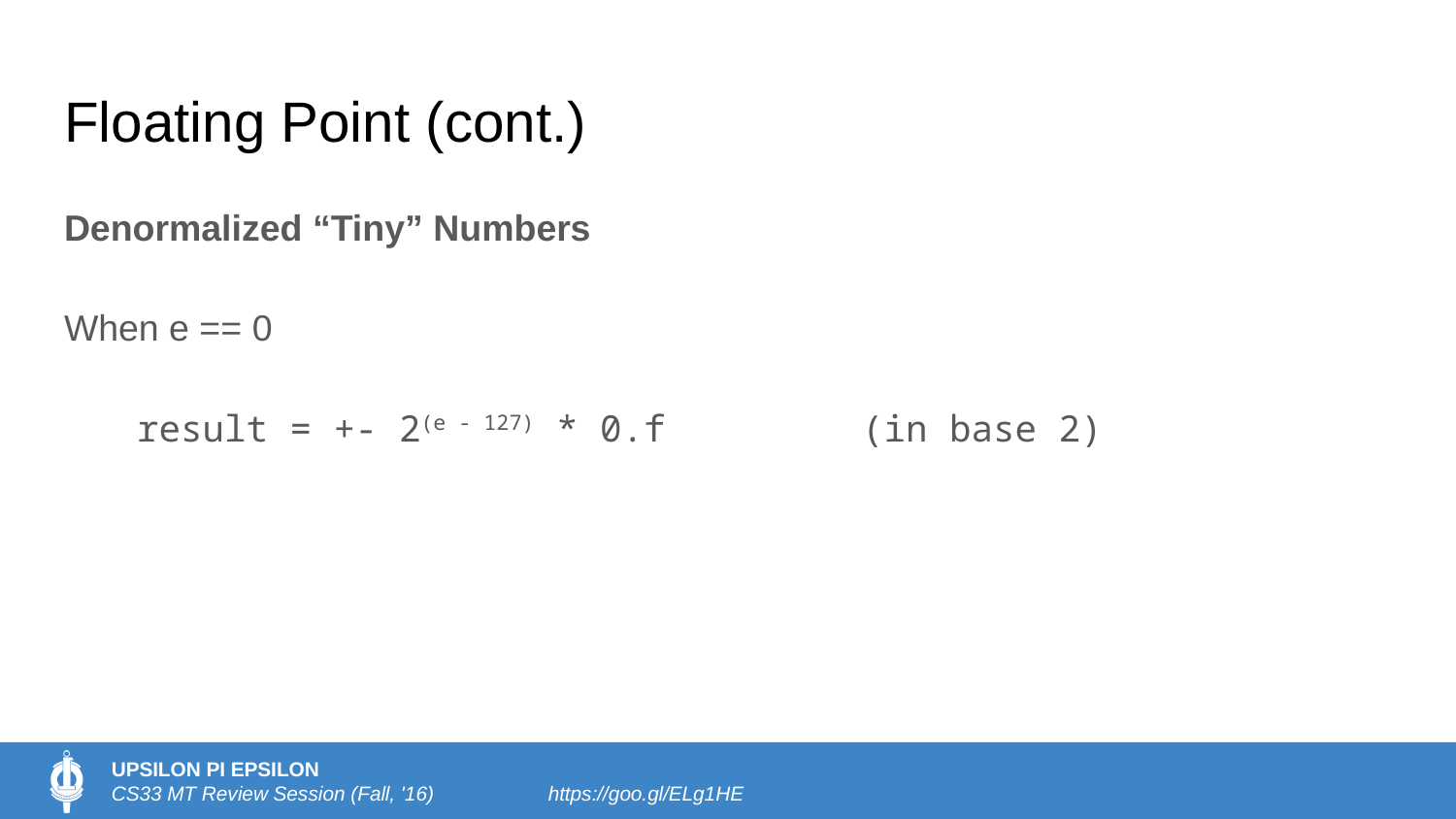

# Floating Point (cont.)
Denormalized “Tiny” Numbers

When e == 0

result = +- 2(e - 127) * 0.f         (in base 2)